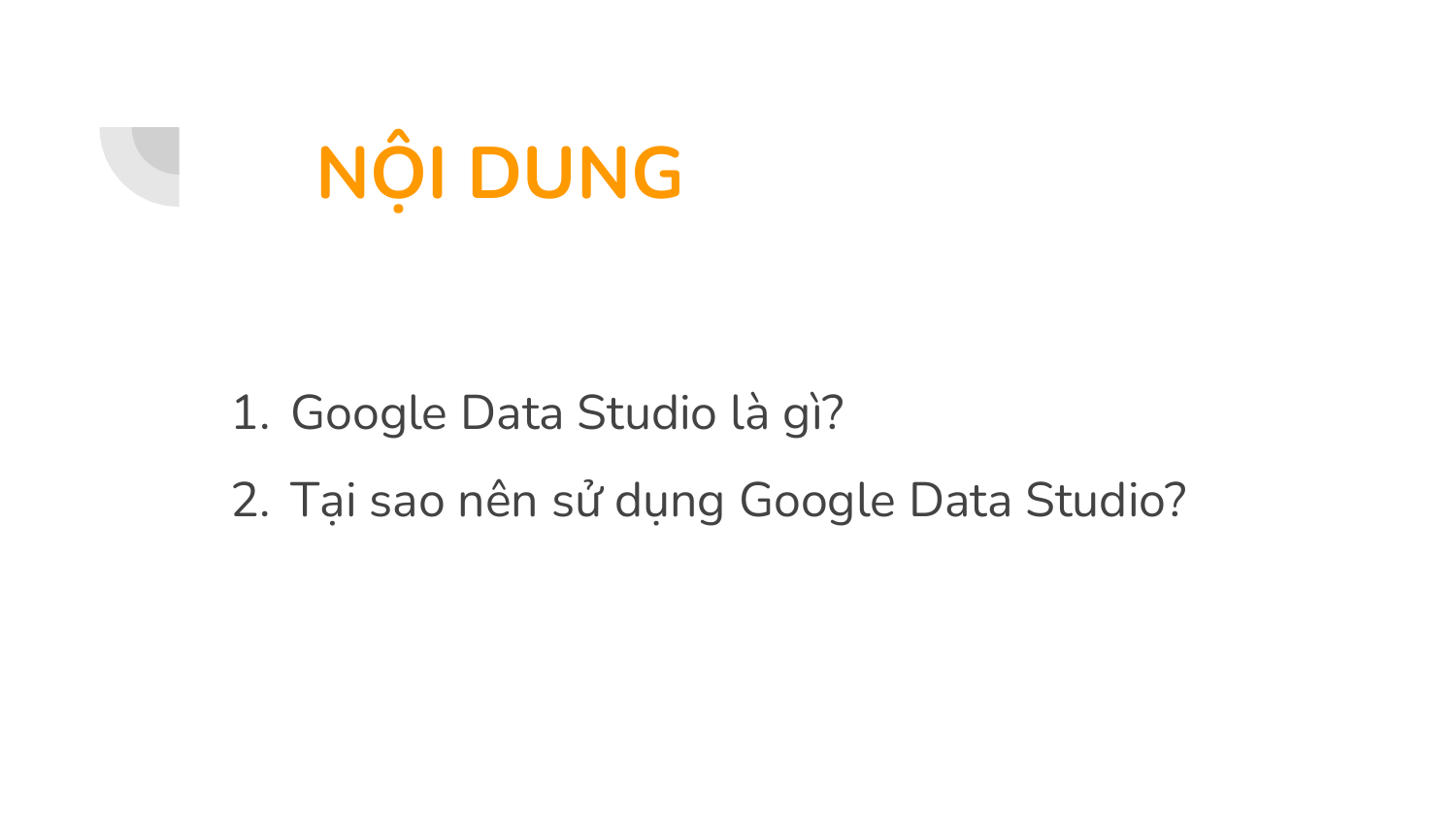

NỘI DUNG
Google Data Studio là gì?
Tại sao nên sử dụng Google Data Studio?